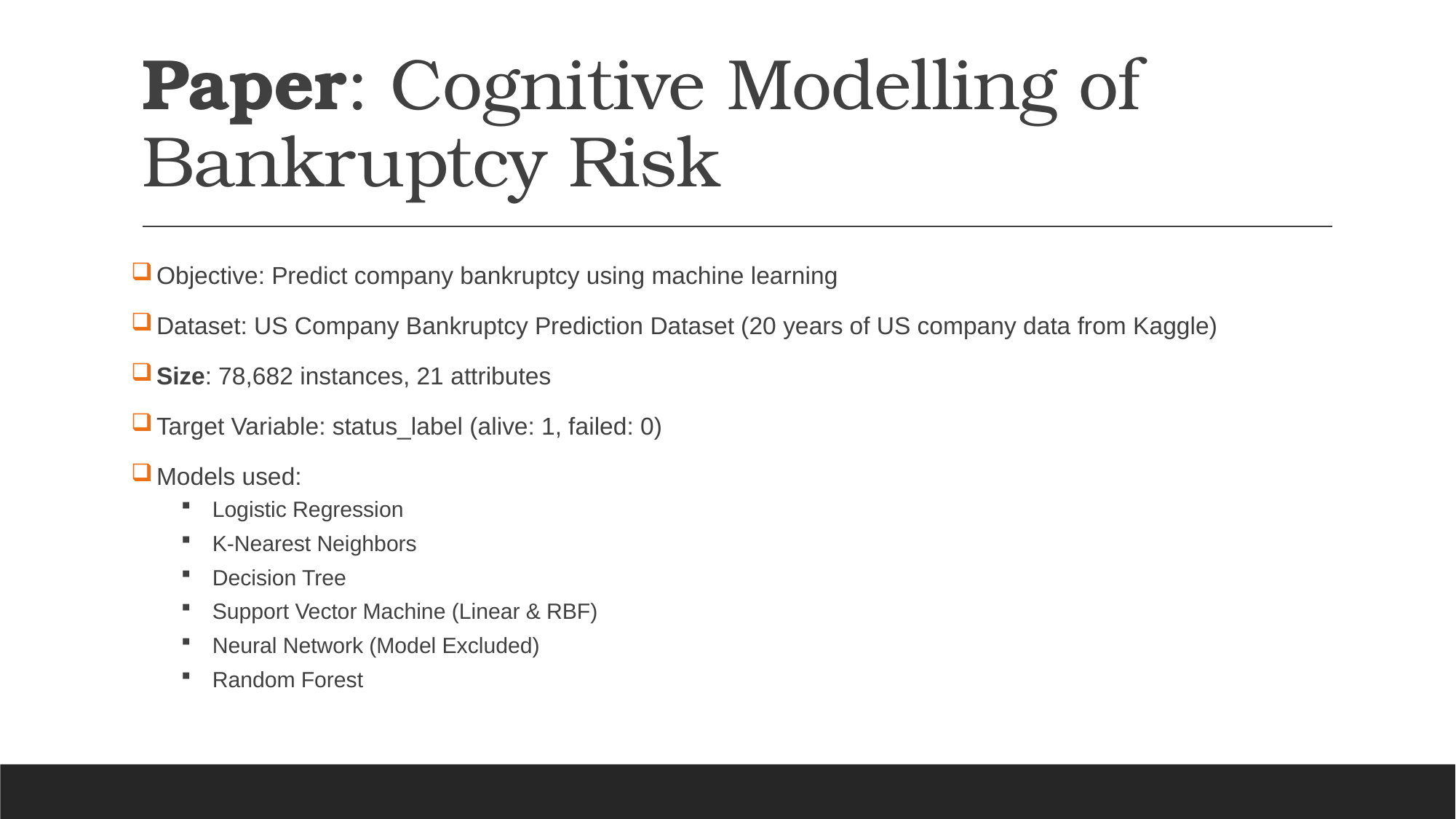

# Paper: Cognitive Modelling of Bankruptcy Risk
 Objective: Predict company bankruptcy using machine learning
 Dataset: US Company Bankruptcy Prediction Dataset (20 years of US company data from Kaggle)
 Size: 78,682 instances, 21 attributes
 Target Variable: status_label (alive: 1, failed: 0)
 Models used:
Logistic Regression
K-Nearest Neighbors
Decision Tree
Support Vector Machine (Linear & RBF)
Neural Network (Model Excluded)
Random Forest